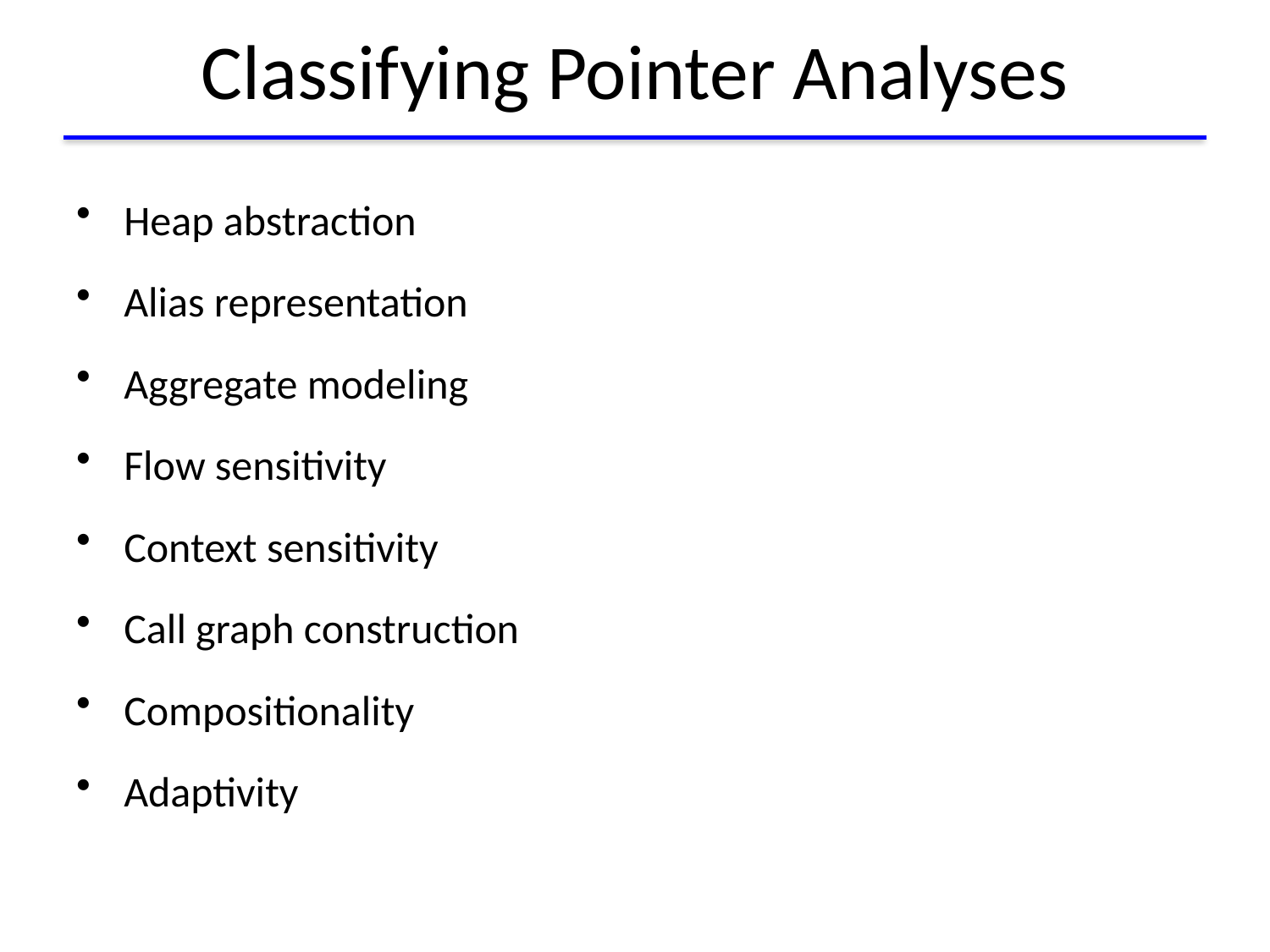

# Classifying Pointer Analyses
Heap abstraction

Alias representation

Aggregate modeling

Flow sensitivity

Context sensitivity

Call graph construction

Compositionality

Adaptivity